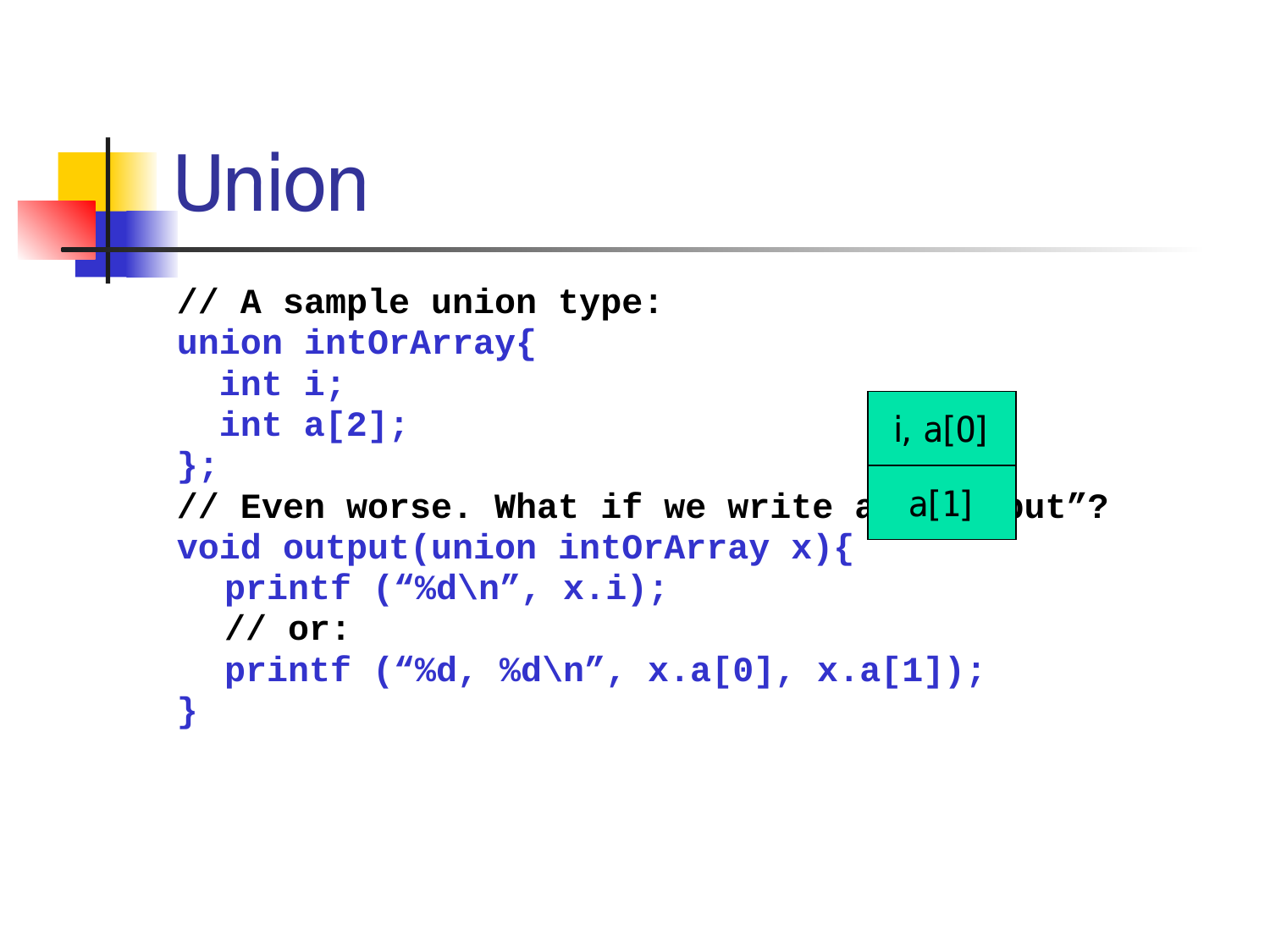

# Union
// A sample union type:
union intOrArray{
  int i;
  int a[2];
};
// Even worse. What if we write an “output”?
void output(union intOrArray x){
	printf (“%d\n”, x.i);
	// or:
	printf (“%d, %d\n”, x.a[0], x.a[1]);
}
i, a[0]
a[1]